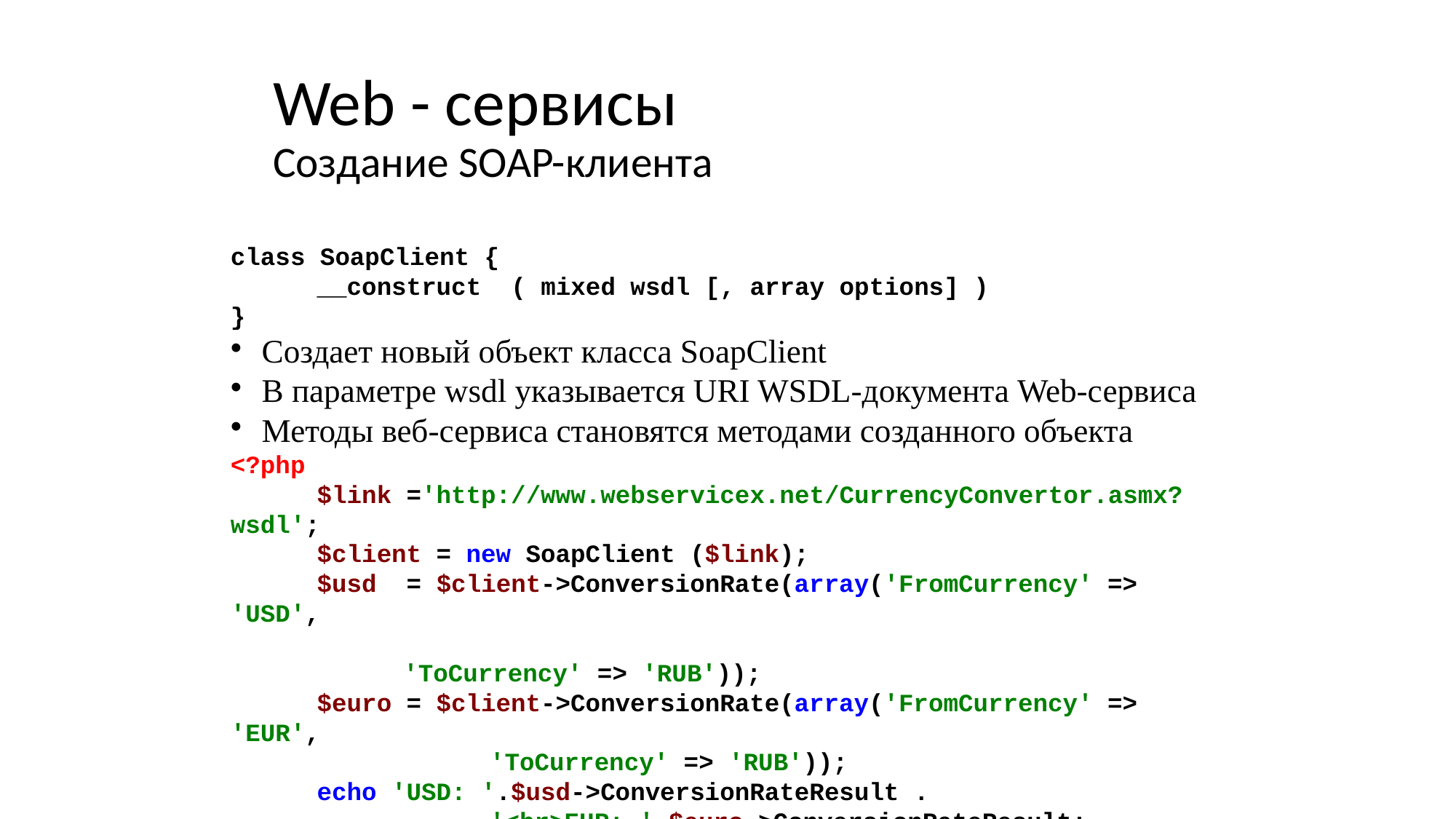

# Web - сервисы Создание SOAP-клиента
class SoapClient {
	__construct  ( mixed wsdl [, array options] )
}
  Создает новый объект класса SoapClient
  В параметре wsdl указывается URI WSDL-документа Web-сервиса
  Методы веб-сервиса становятся методами созданного объекта
<?php
	$link ='http://www.webservicex.net/CurrencyConvertor.asmx?wsdl';
	$client = new SoapClient ($link);
	$usd  = $client->ConversionRate(array('FromCurrency' => 'USD',
									 				'ToCurrency' => 'RUB'));
	$euro = $client->ConversionRate(array('FromCurrency' => 'EUR', 													'ToCurrency' => 'RUB'));
	echo 'USD: '.$usd->ConversionRateResult .
			'<br>EUR: '.$euro->ConversionRateResult;
?>